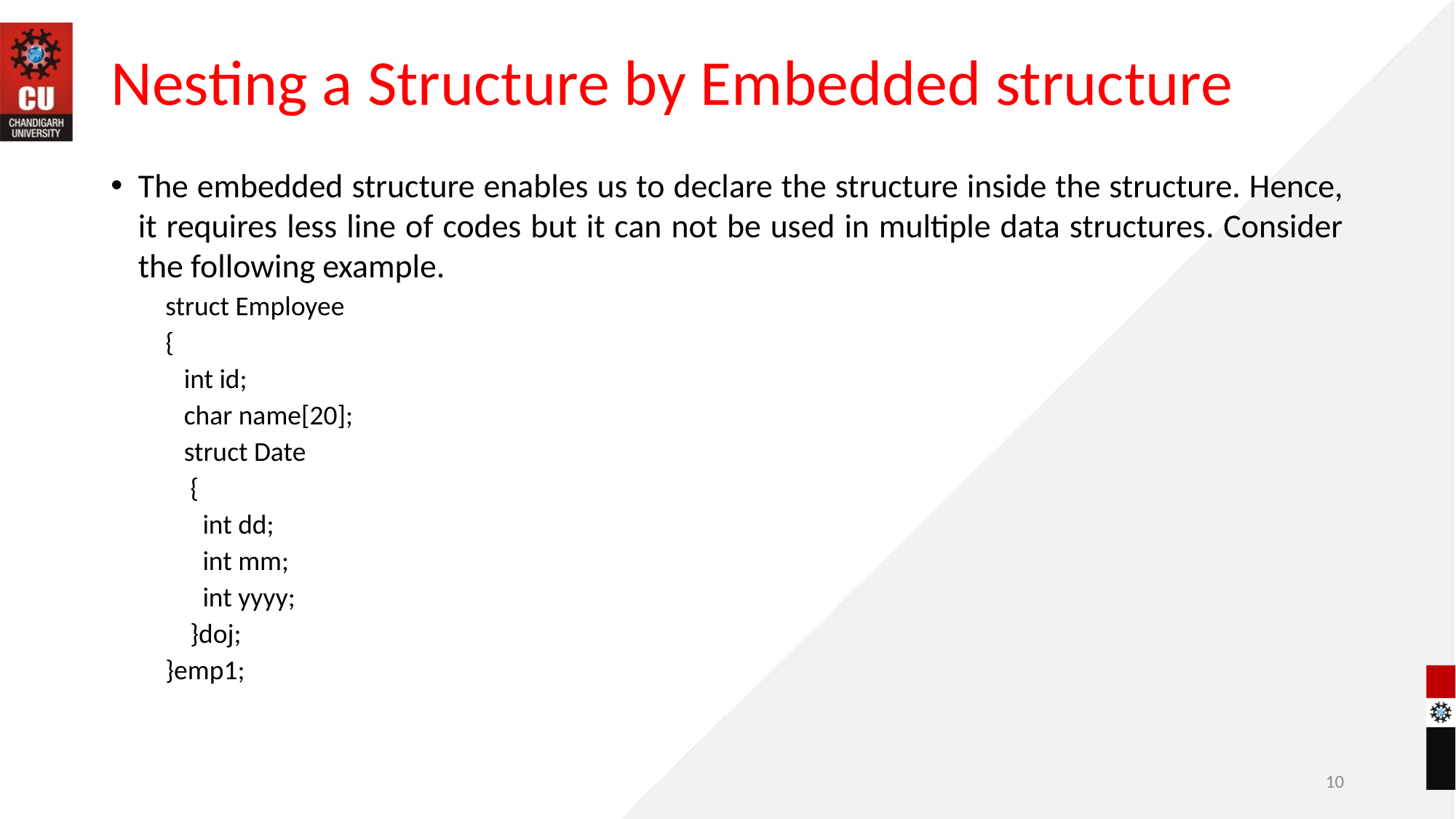

# Nesting a Structure by Embedded structure
The embedded structure enables us to declare the structure inside the structure. Hence, it requires less line of codes but it can not be used in multiple data structures. Consider the following example.
struct Employee
{
   int id;
   char name[20];
   struct Date
    {
      int dd;
      int mm;
      int yyyy;
    }doj;
}emp1;
10